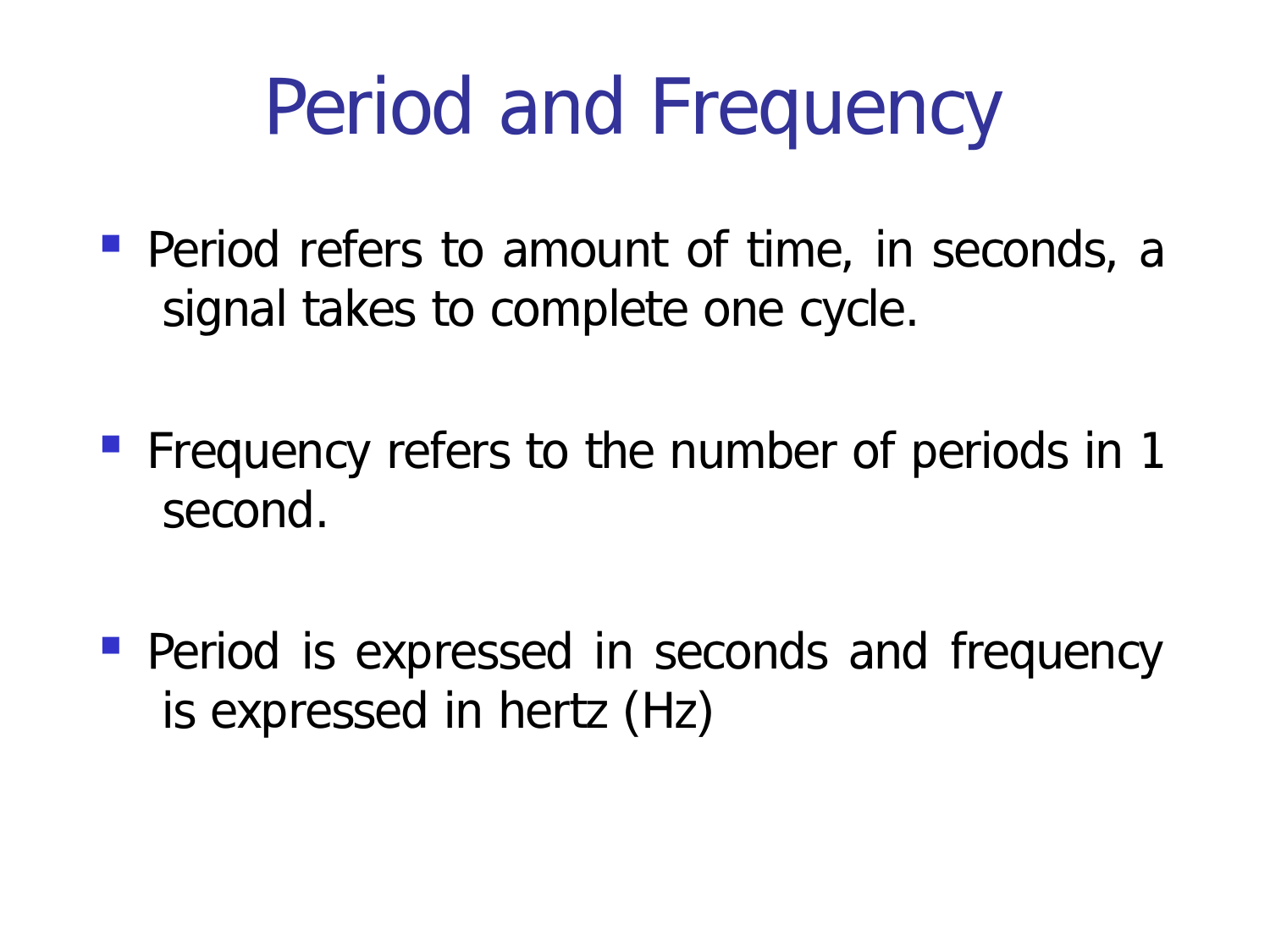

# Period and Frequency
Period refers to amount of time, in seconds, a  signal takes to complete one cycle.

Frequency refers to the number of periods in 1  second.

Period is expressed in seconds and frequency  is expressed in hertz (Hz)